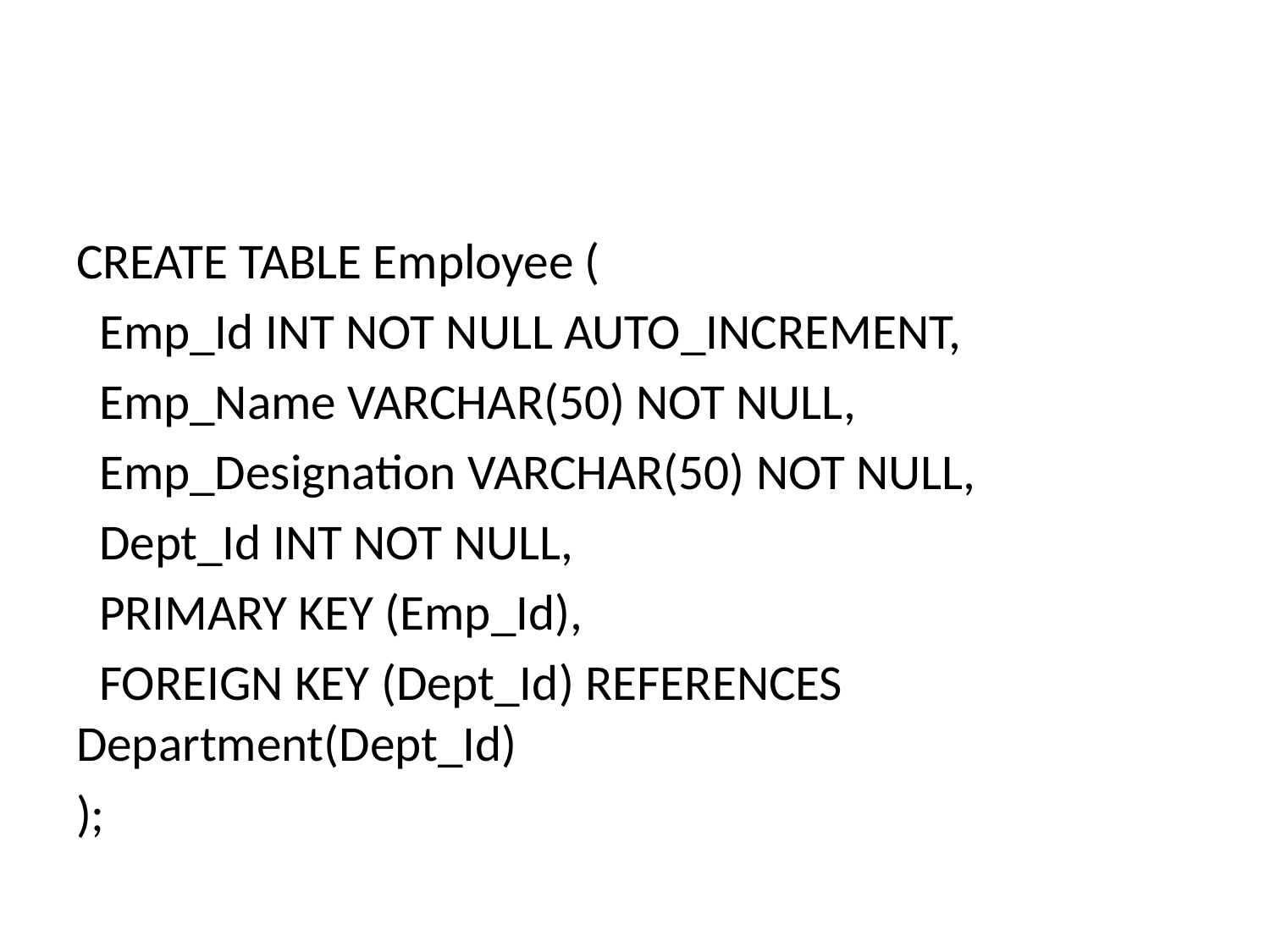

#
CREATE TABLE Employee (
  Emp_Id INT NOT NULL AUTO_INCREMENT,
  Emp_Name VARCHAR(50) NOT NULL,
  Emp_Designation VARCHAR(50) NOT NULL,
  Dept_Id INT NOT NULL,
  PRIMARY KEY (Emp_Id),
  FOREIGN KEY (Dept_Id) REFERENCES Department(Dept_Id)
);